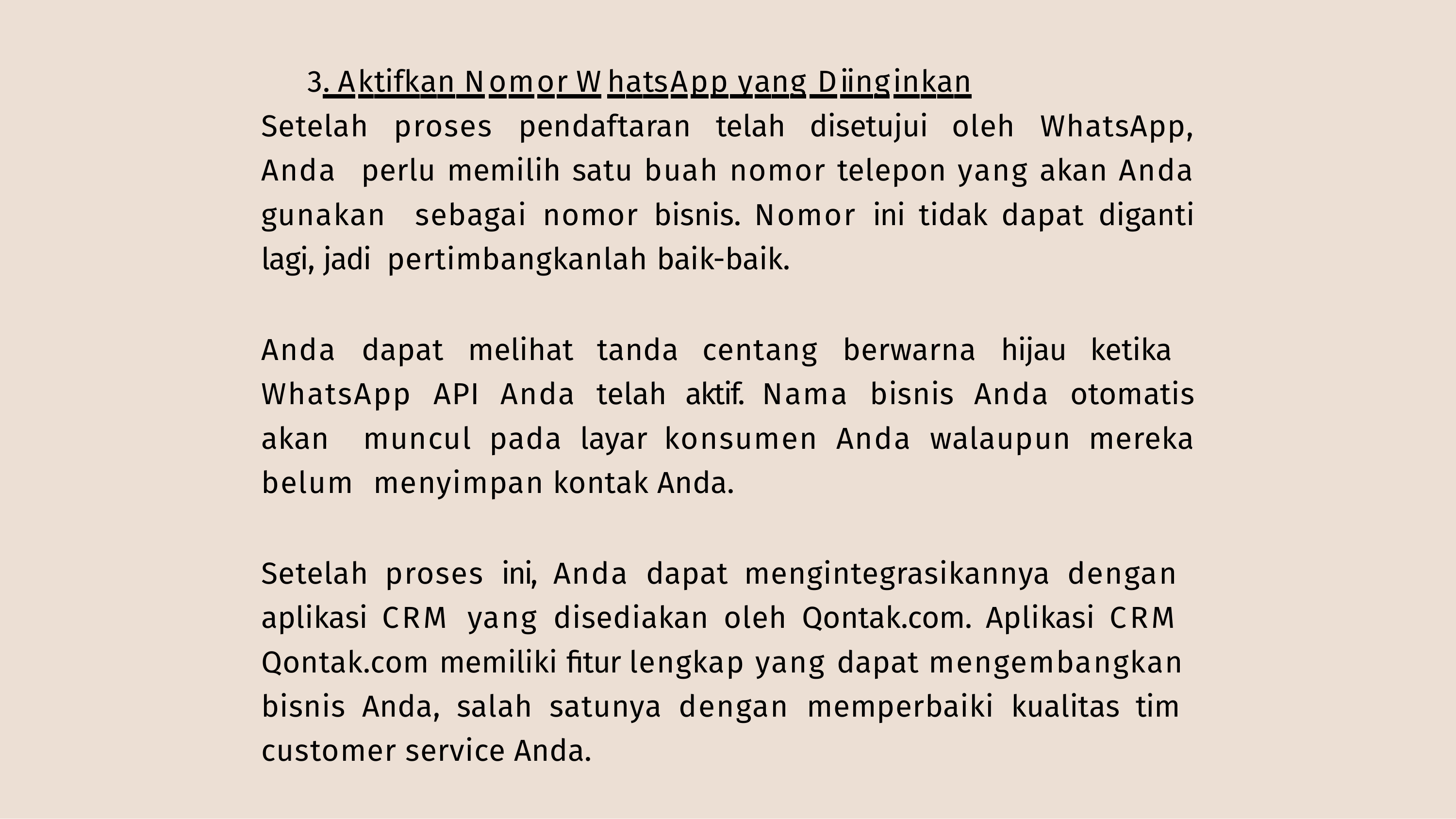

3. Aktifkan Nomor WhatsApp yang Diinginkan
Setelah proses pendaftaran telah disetujui oleh WhatsApp, Anda  perlu memilih satu buah nomor telepon yang akan Anda gunakan  sebagai nomor bisnis. Nomor ini tidak dapat diganti lagi, jadi  pertimbangkanlah baik-baik.

Anda dapat melihat tanda centang berwarna hijau ketika  WhatsApp API Anda telah aktif. Nama bisnis Anda otomatis akan  muncul pada layar konsumen Anda walaupun mereka belum  menyimpan kontak Anda.

Setelah proses ini, Anda dapat mengintegrasikannya dengan  aplikasi CRM yang disediakan oleh Qontak.com. Aplikasi CRM  Qontak.com memiliki fitur lengkap yang dapat mengembangkan  bisnis Anda, salah satunya dengan memperbaiki kualitas tim  customer service Anda.